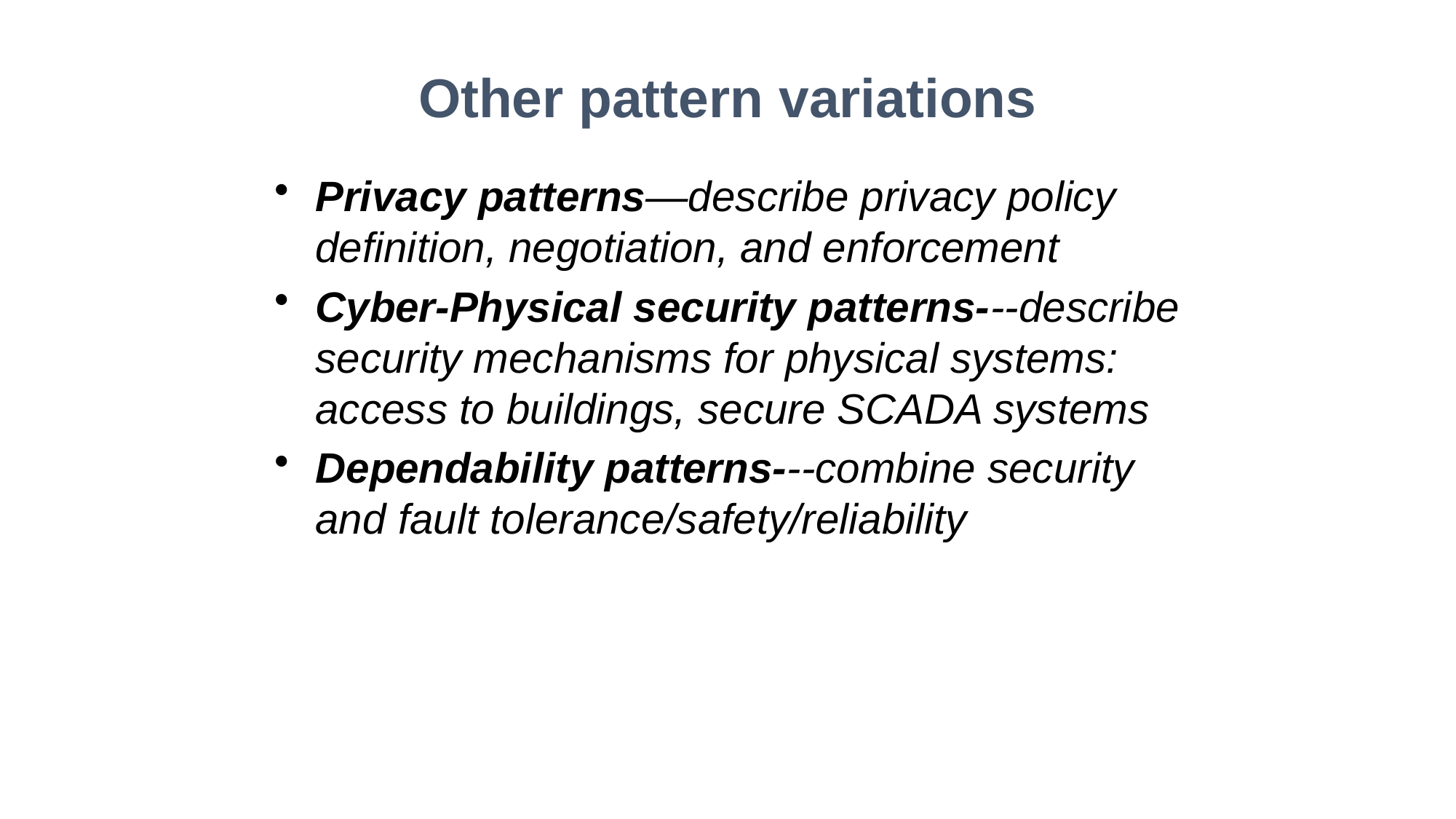

Other pattern variations
Privacy patterns—describe privacy policy definition, negotiation, and enforcement
Cyber-Physical security patterns---describe security mechanisms for physical systems: access to buildings, secure SCADA systems
Dependability patterns---combine security and fault tolerance/safety/reliability